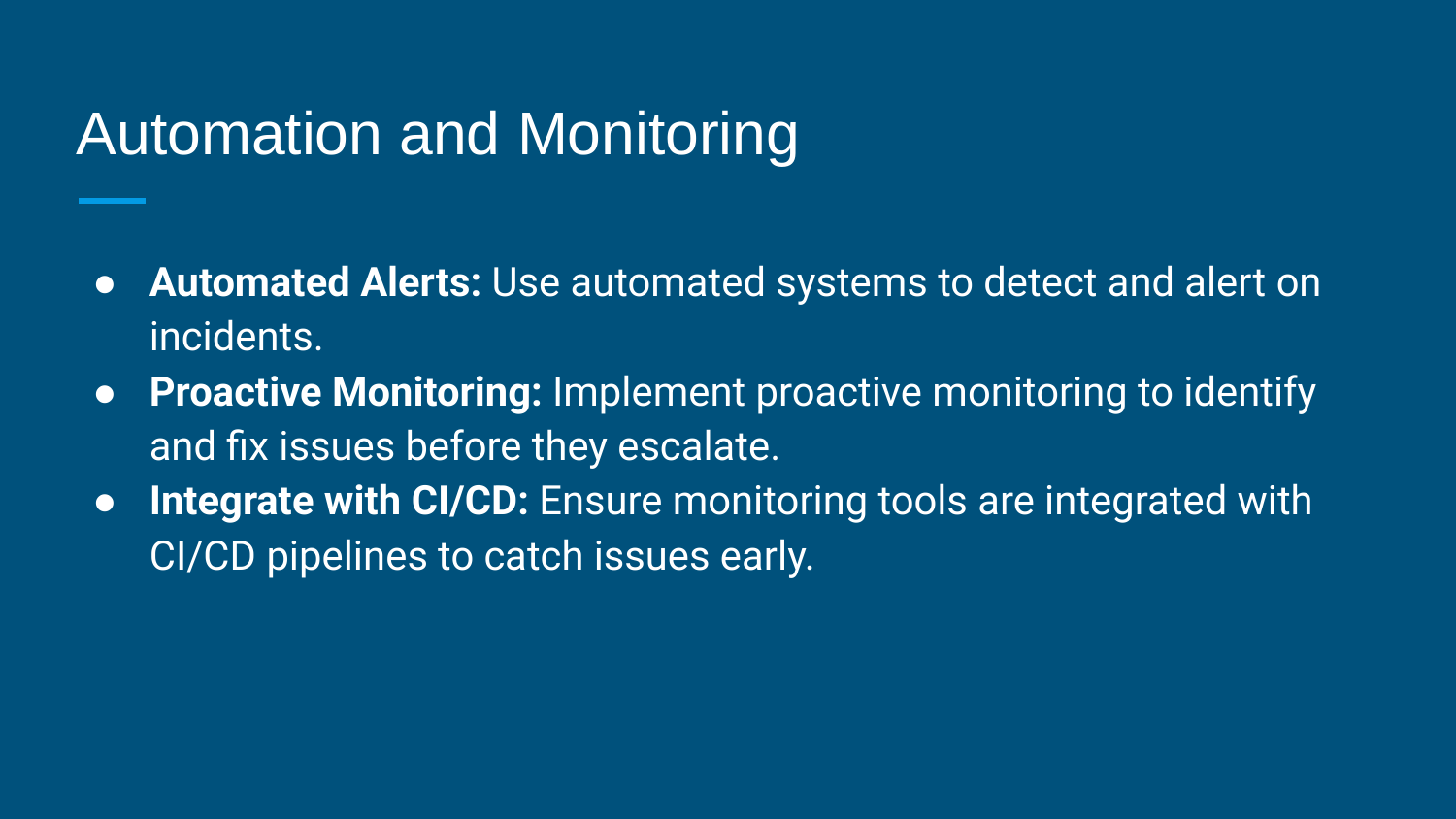

# Automation and Monitoring
Automated Alerts: Use automated systems to detect and alert on incidents.
Proactive Monitoring: Implement proactive monitoring to identify and fix issues before they escalate.
Integrate with CI/CD: Ensure monitoring tools are integrated with CI/CD pipelines to catch issues early.